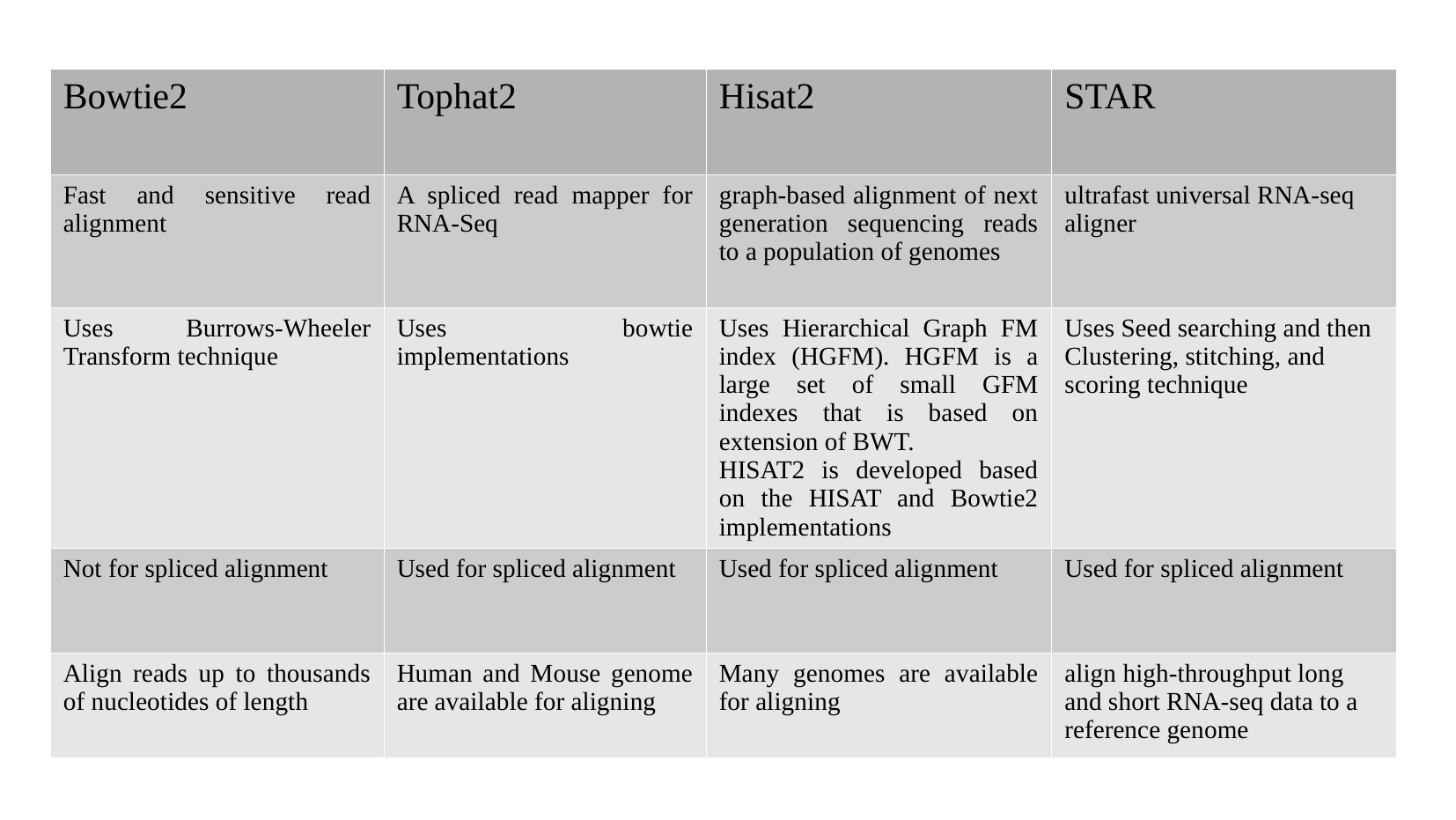

| Bowtie2 | Tophat2 | Hisat2 | STAR |
| --- | --- | --- | --- |
| Fast and sensitive read alignment | A spliced read mapper for RNA-Seq | graph-based alignment of next generation sequencing reads to a population of genomes | ultrafast universal RNA-seq aligner |
| Uses Burrows-Wheeler Transform technique | Uses bowtie implementations | Uses Hierarchical Graph FM index (HGFM). HGFM is a large set of small GFM indexes that is based on extension of BWT. HISAT2 is developed based on the HISAT and Bowtie2 implementations | Uses Seed searching and then Clustering, stitching, and scoring technique |
| Not for spliced alignment | Used for spliced alignment | Used for spliced alignment | Used for spliced alignment |
| Align reads up to thousands of nucleotides of length | Human and Mouse genome are available for aligning | Many genomes are available for aligning | align high-throughput long and short RNA-seq data to a reference genome |